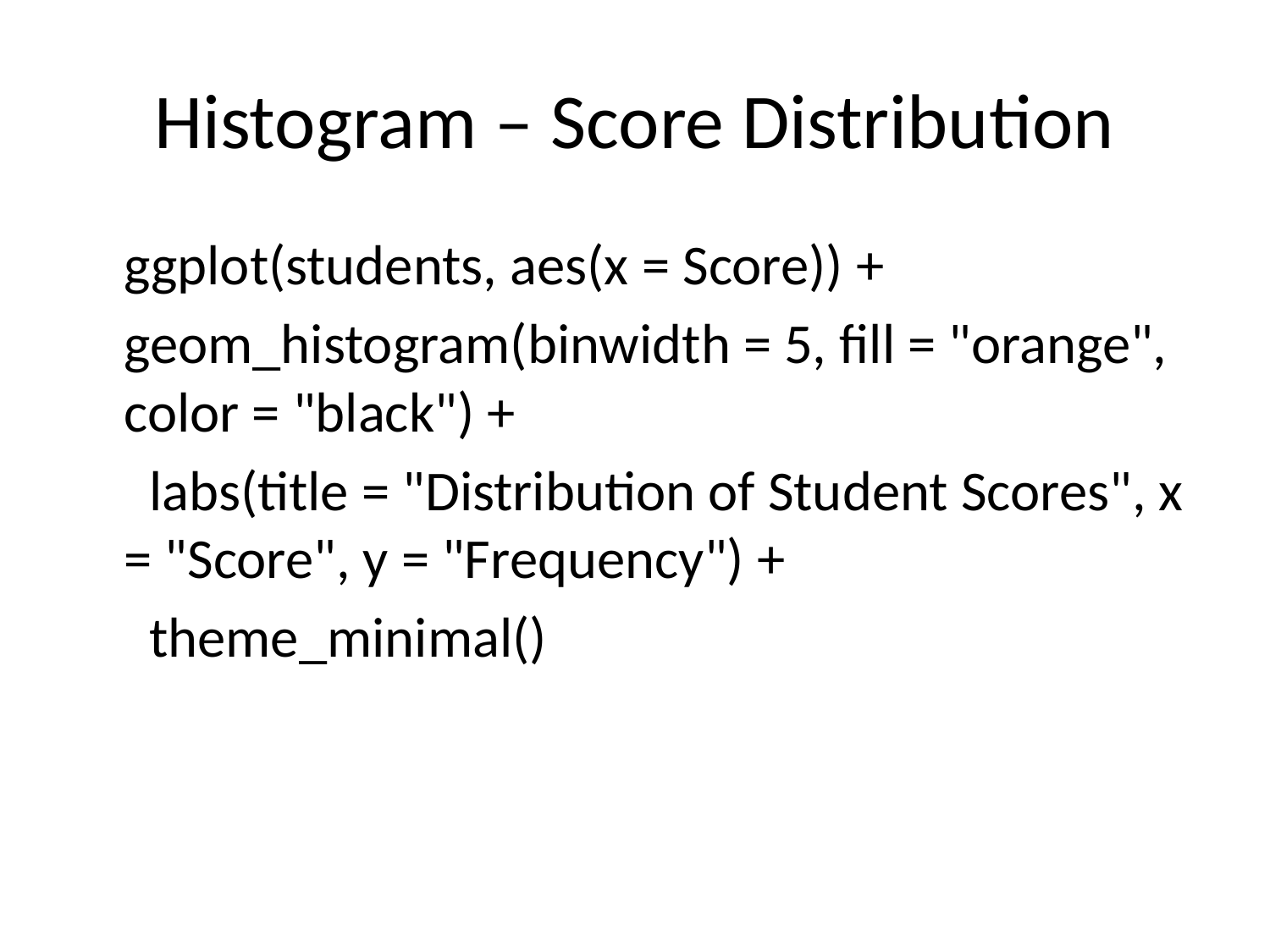

# Histogram – Score Distribution
ggplot(students, aes(x = Score)) +
geom_histogram(binwidth = 5, fill = "orange", color = "black") +
  labs(title = "Distribution of Student Scores", x = "Score", y = "Frequency") +
  theme_minimal()